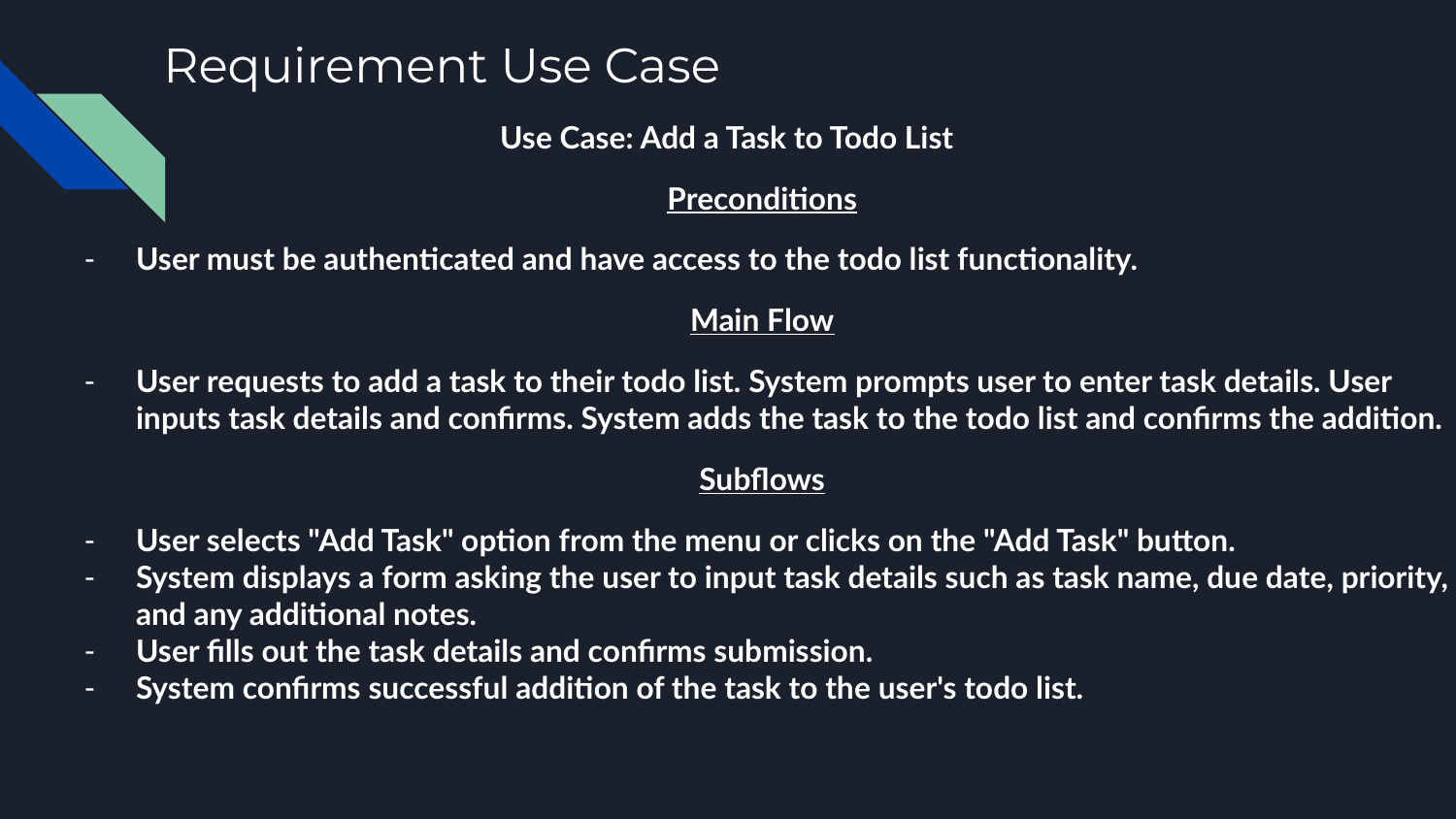

# Requirement Use Case
Use Case: Add a Task to Todo List
Preconditions
User must be authenticated and have access to the todo list functionality.
Main Flow
User requests to add a task to their todo list. System prompts user to enter task details. User inputs task details and confirms. System adds the task to the todo list and confirms the addition.
Subflows
User selects "Add Task" option from the menu or clicks on the "Add Task" button.
System displays a form asking the user to input task details such as task name, due date, priority, and any additional notes.
User fills out the task details and confirms submission.
System confirms successful addition of the task to the user's todo list.